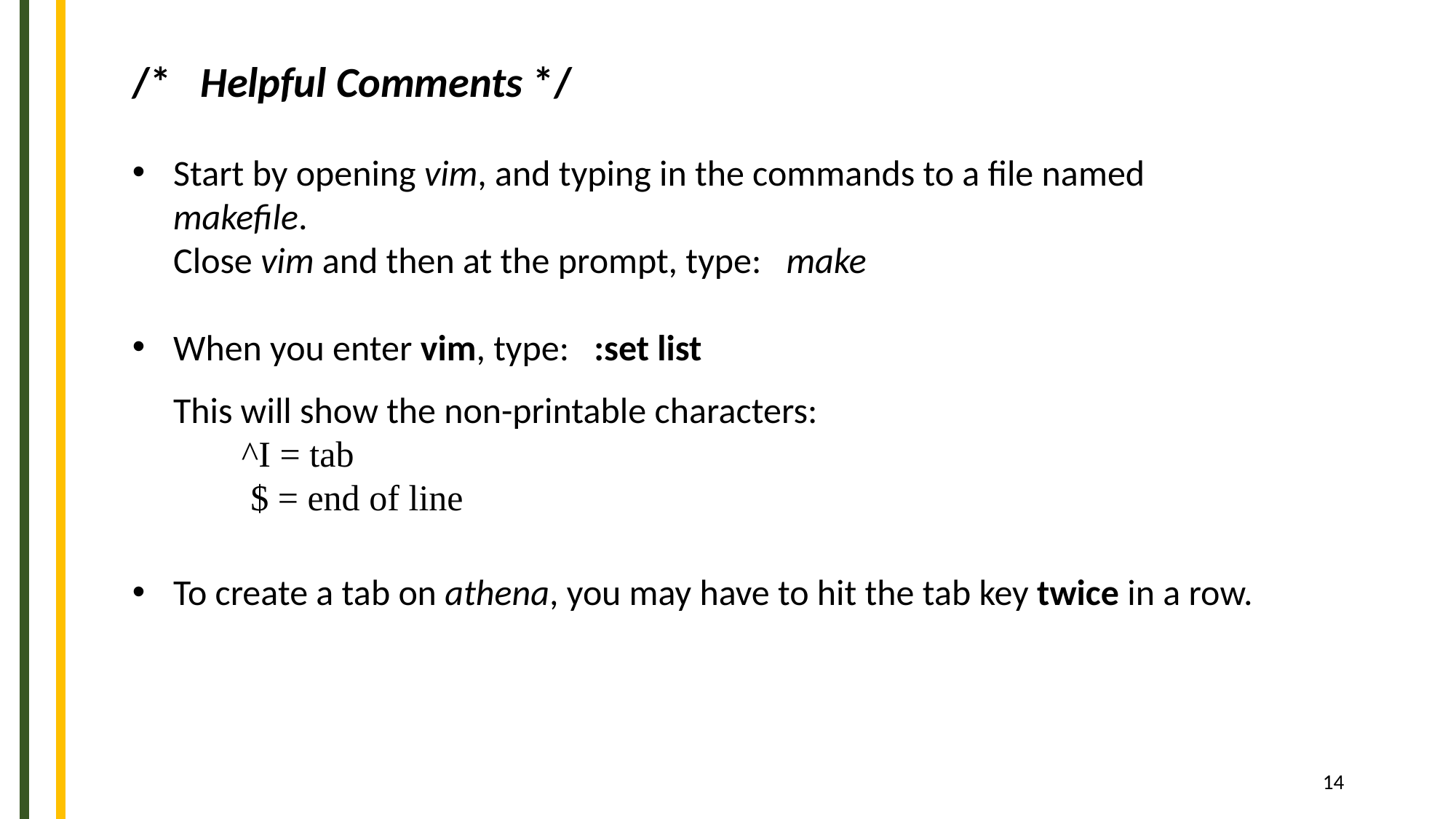

/*   Helpful Comments */

Start by opening vim, and typing in the commands to a file named makefile.
     Close vim and then at the prompt, type:   make

When you enter vim, type:   :set list

     This will show the non-printable characters:
	^I = tab
	 $ = end of line

To create a tab on athena, you may have to hit the tab key twice in a row.

14